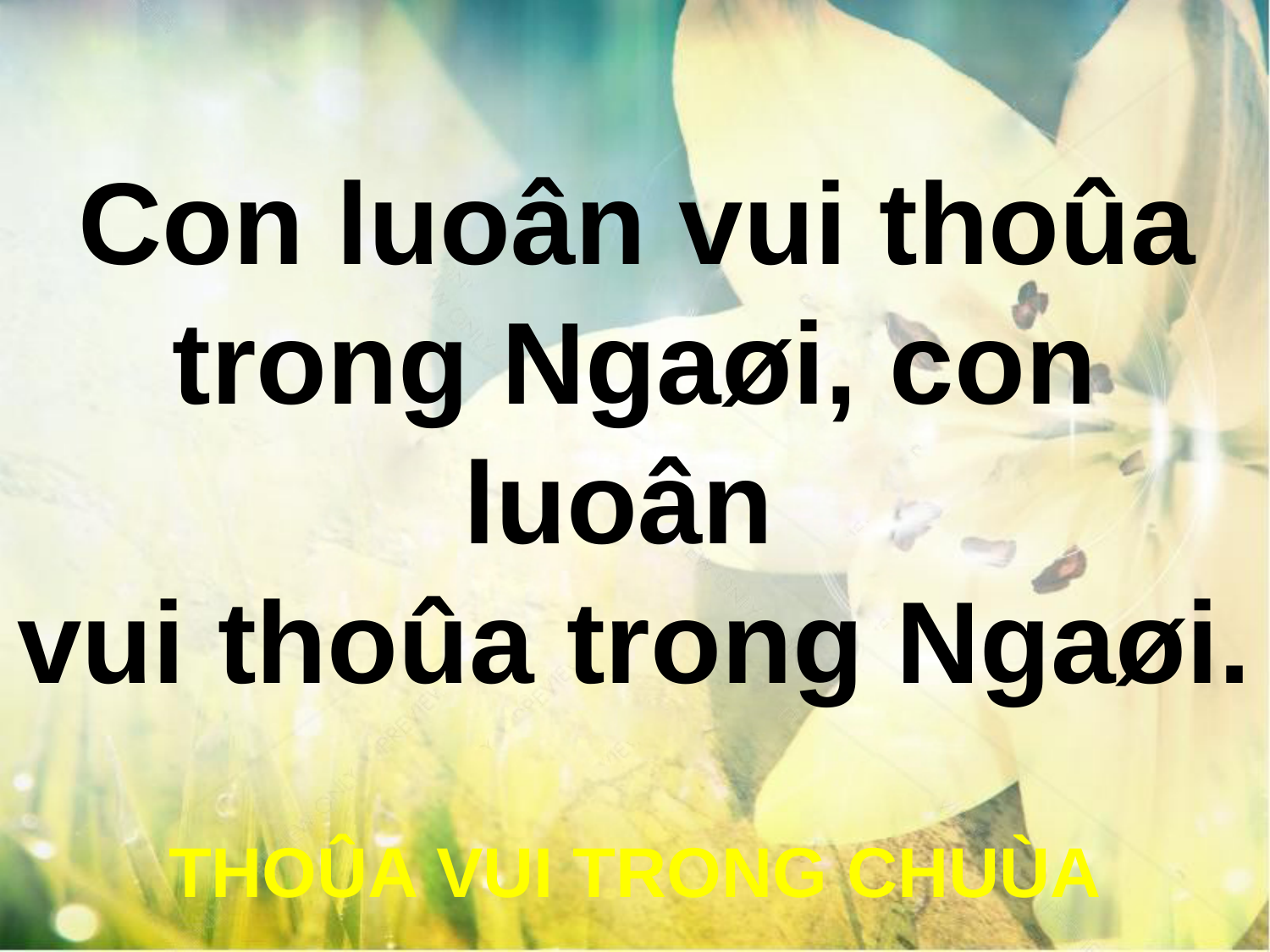

Con luoân vui thoûa
trong Ngaøi, con luoân
vui thoûa trong Ngaøi.
THOÛA VUI TRONG CHUÙA